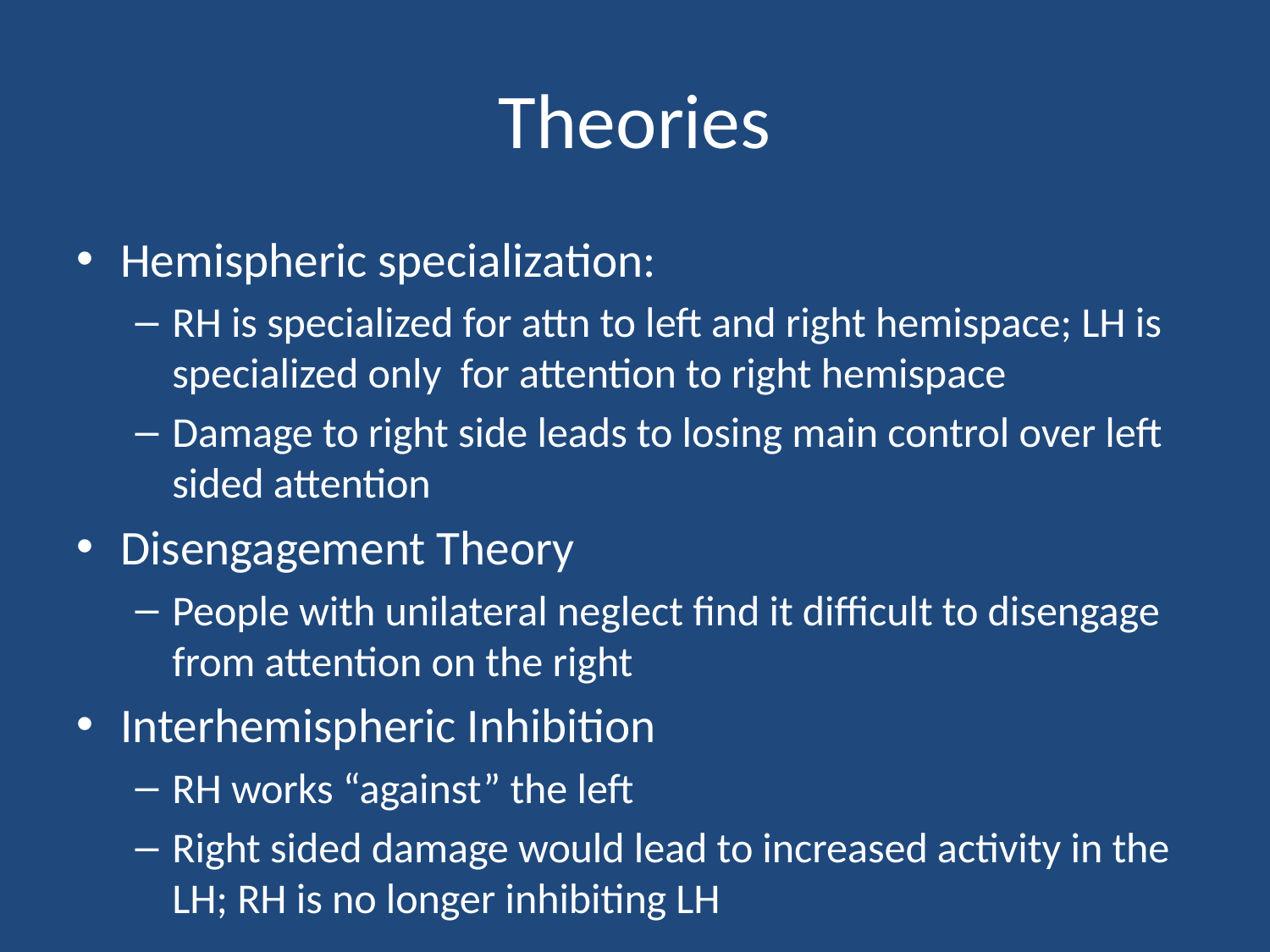

# Theories
Hemispheric specialization:
RH is specialized for attn to left and right hemispace; LH is specialized only  for attention to right hemispace
Damage to right side leads to losing main control over left sided attention
Disengagement Theory
People with unilateral neglect find it difficult to disengage from attention on the right
Interhemispheric Inhibition
RH works “against” the left
Right sided damage would lead to increased activity in the LH; RH is no longer inhibiting LH